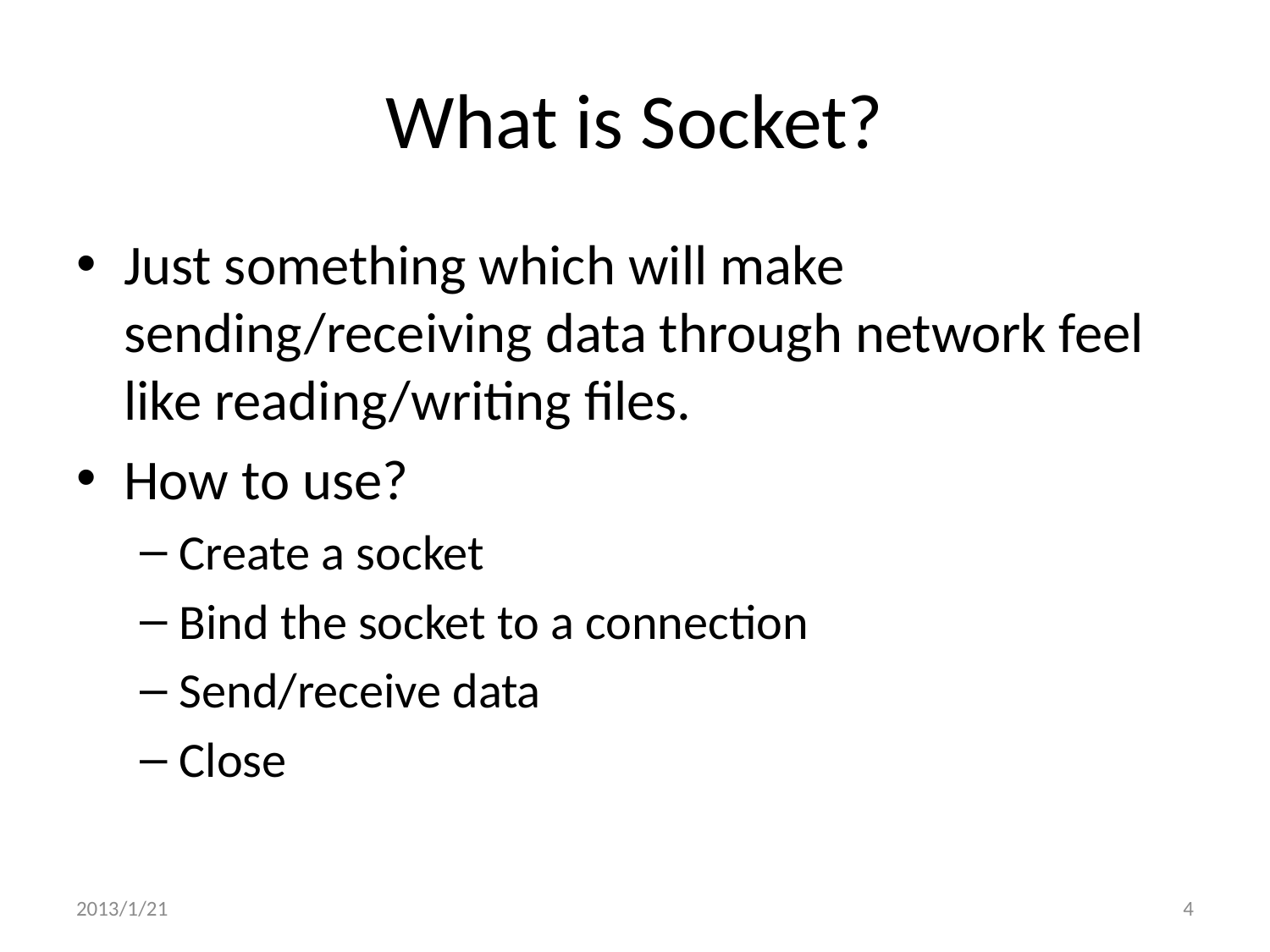

# What is Socket?
Just something which will make sending/receiving data through network feel like reading/writing files.
How to use?
Create a socket
Bind the socket to a connection
Send/receive data
Close
2013/1/21
4